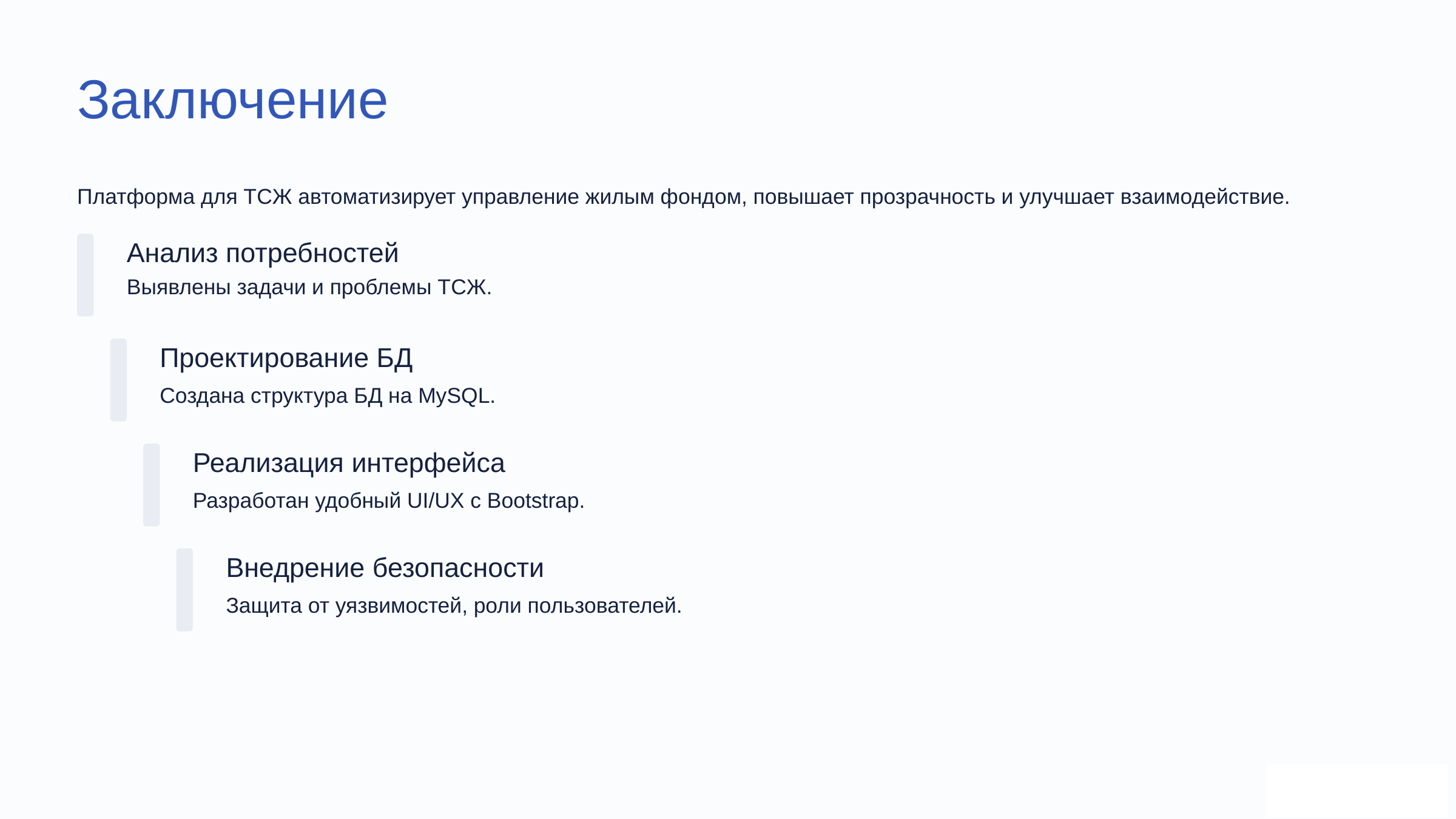

Заключение
Платформа для ТСЖ автоматизирует управление жилым фондом, повышает прозрачность и улучшает взаимодействие.

Анализ потребностей
Выявлены задачи и проблемы ТСЖ.

Проектирование БД
Создана структура БД на MySQL.

Реализация интерфейса
Разработан удобный UI/UX с Bootstrap.

Внедрение безопасности
Защита от уязвимостей, роли пользователей.